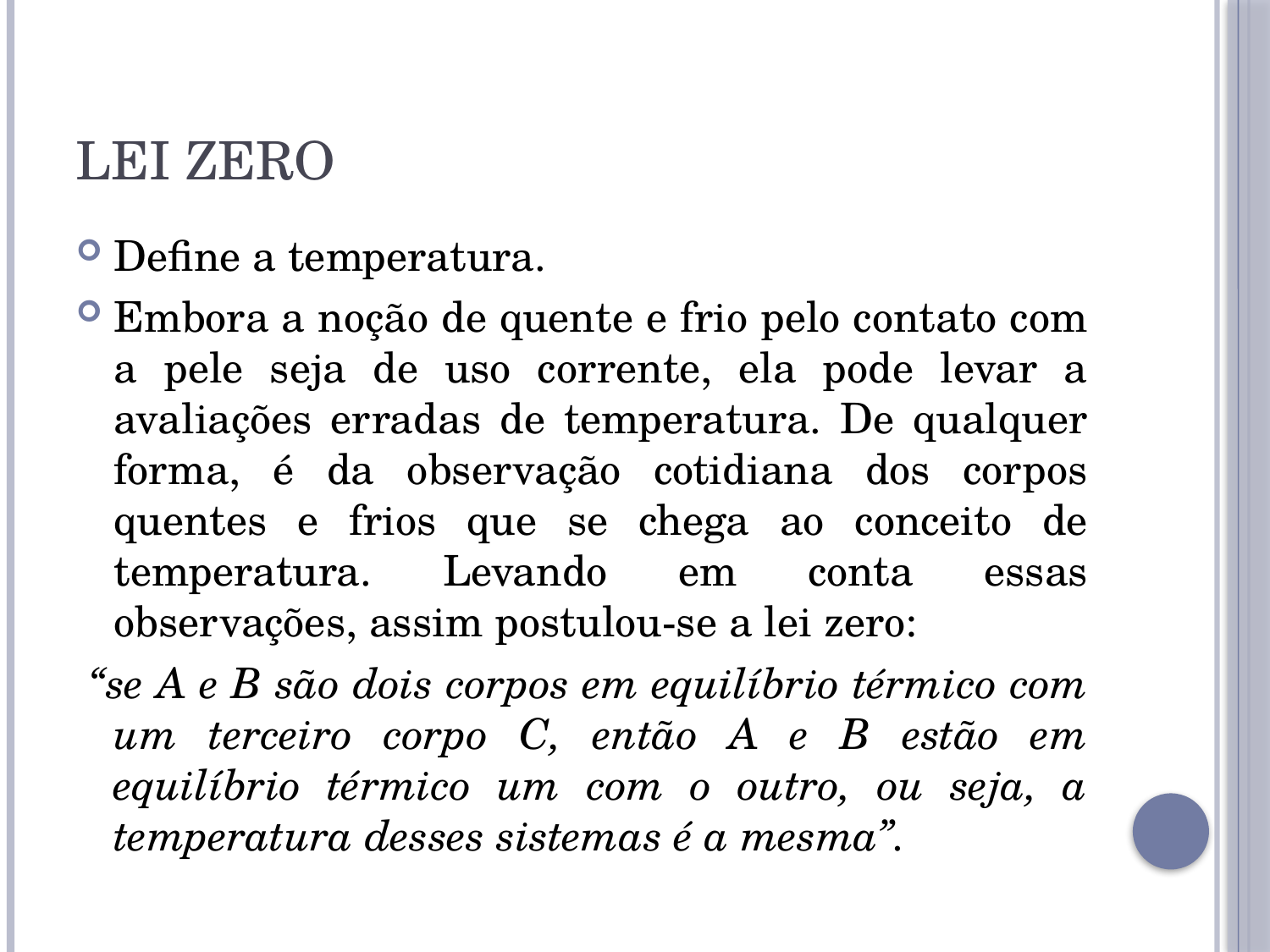

# LEI ZERO
Define a temperatura.
Embora a noção de quente e frio pelo contato com a pele seja de uso corrente, ela pode levar a avaliações erradas de temperatura. De qualquer forma, é da observação cotidiana dos corpos quentes e frios que se chega ao conceito de temperatura. Levando em conta essas observações, assim postulou-se a lei zero:
 “se A e B são dois corpos em equilíbrio térmico com um terceiro corpo C, então A e B estão em equilíbrio térmico um com o outro, ou seja, a temperatura desses sistemas é a mesma”.